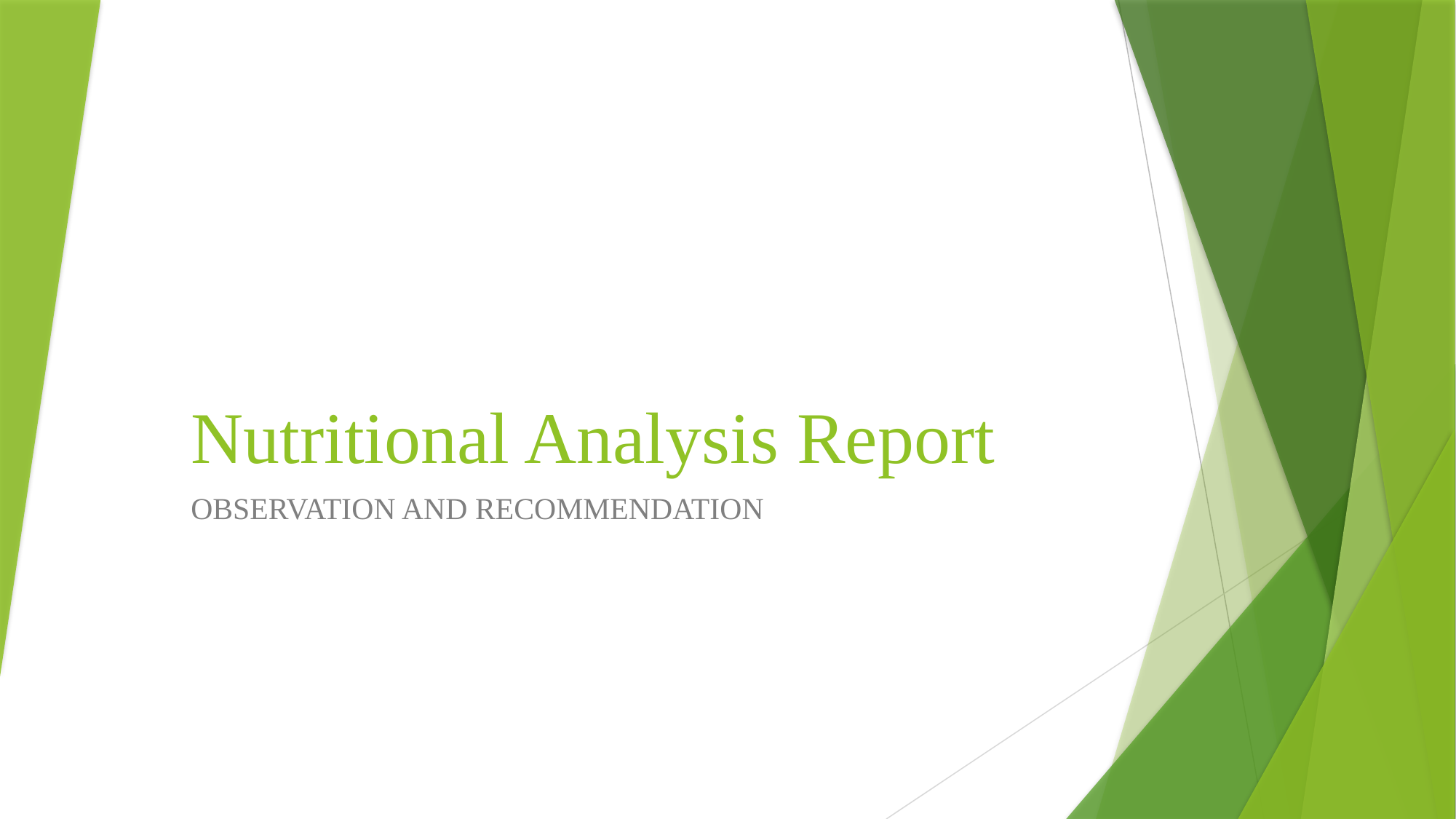

# Nutritional Analysis Report
OBSERVATION AND RECOMMENDATION